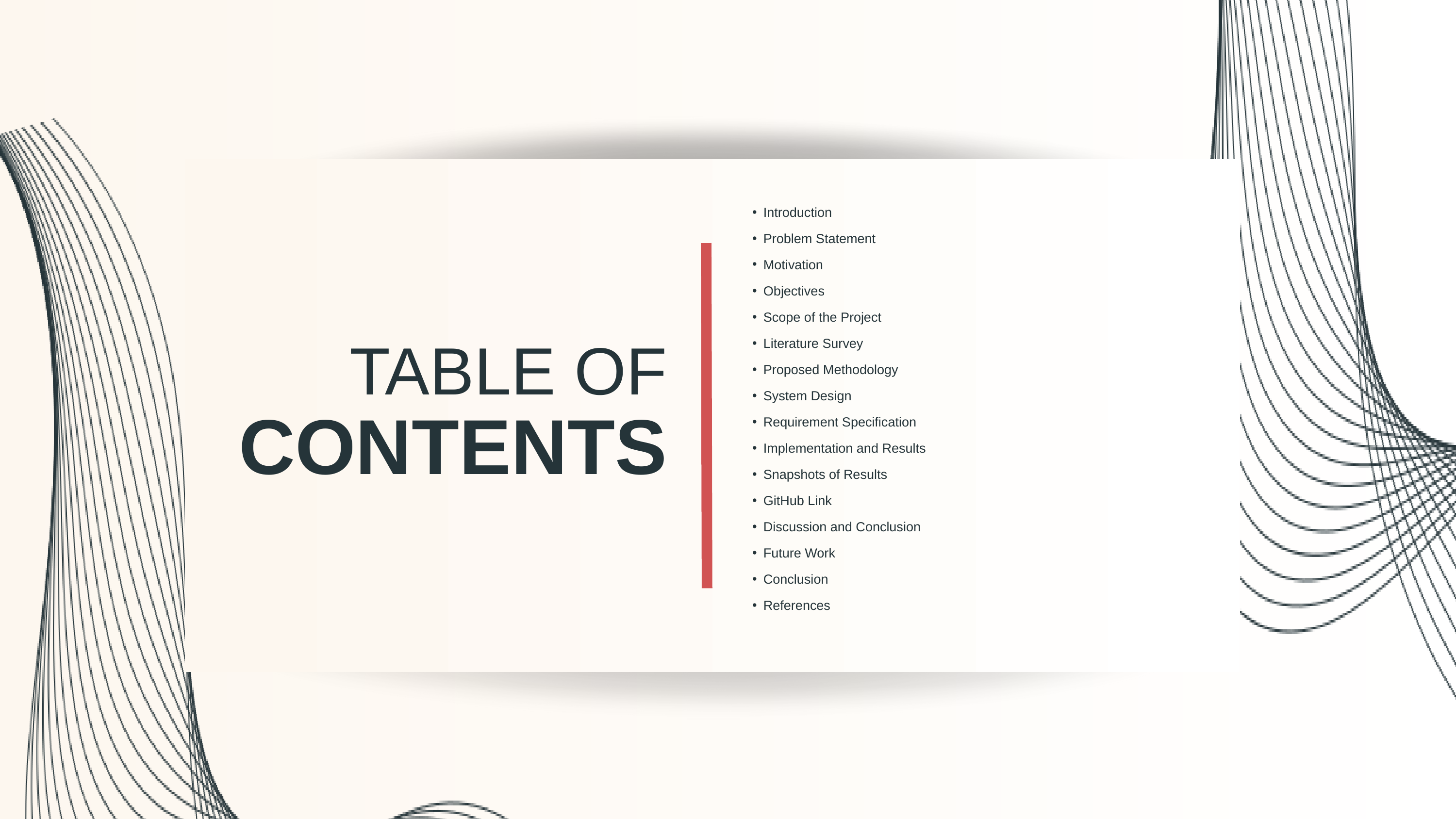

Introduction
Problem Statement
Motivation
Objectives
Scope of the Project
Literature Survey
Proposed Methodology
System Design
Requirement Specification
Implementation and Results
Snapshots of Results
GitHub Link
Discussion and Conclusion
Future Work
Conclusion
References

TABLE OF
CONTENTS